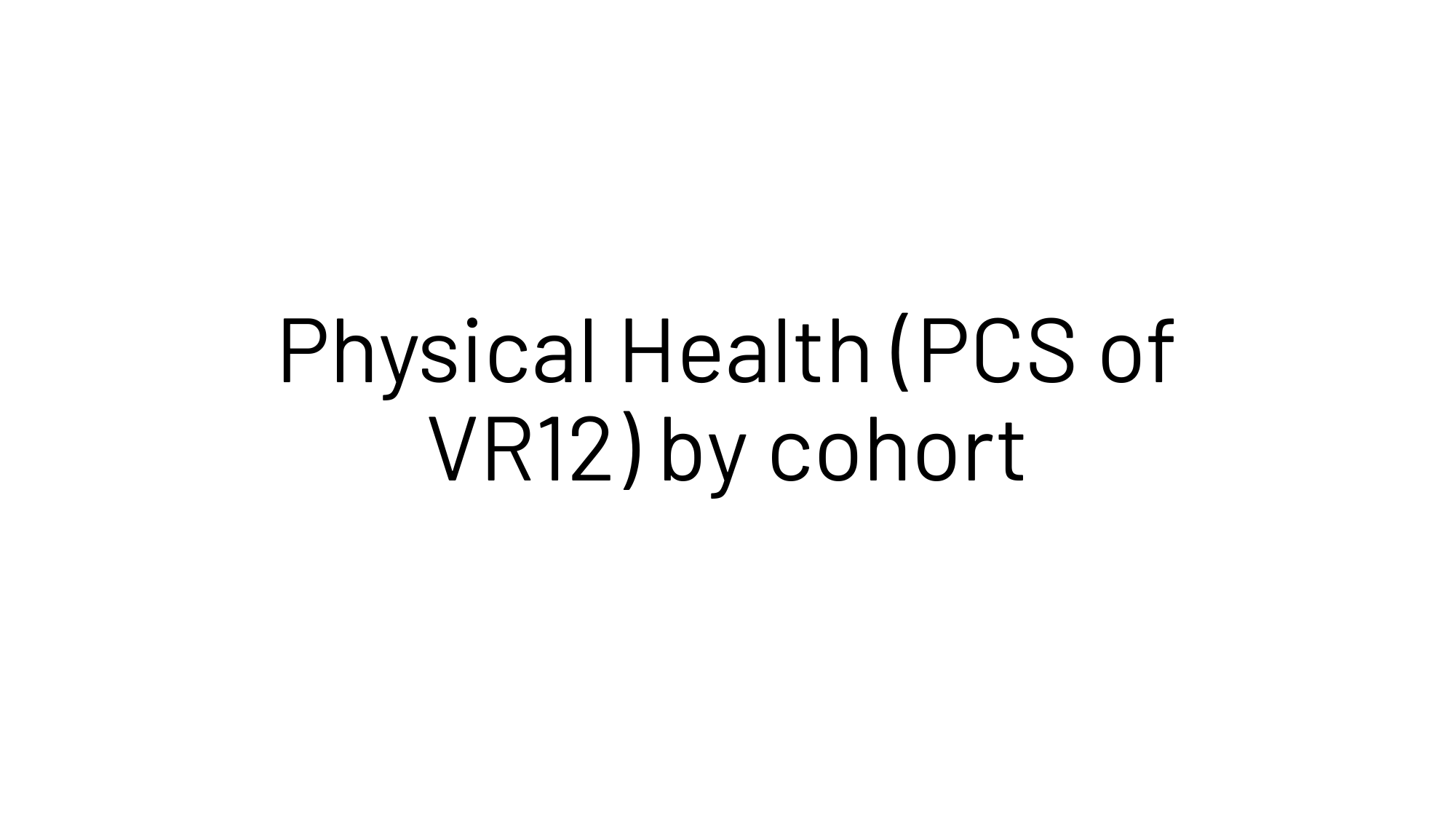

# Physical Health (PCS of VR12) by cohort